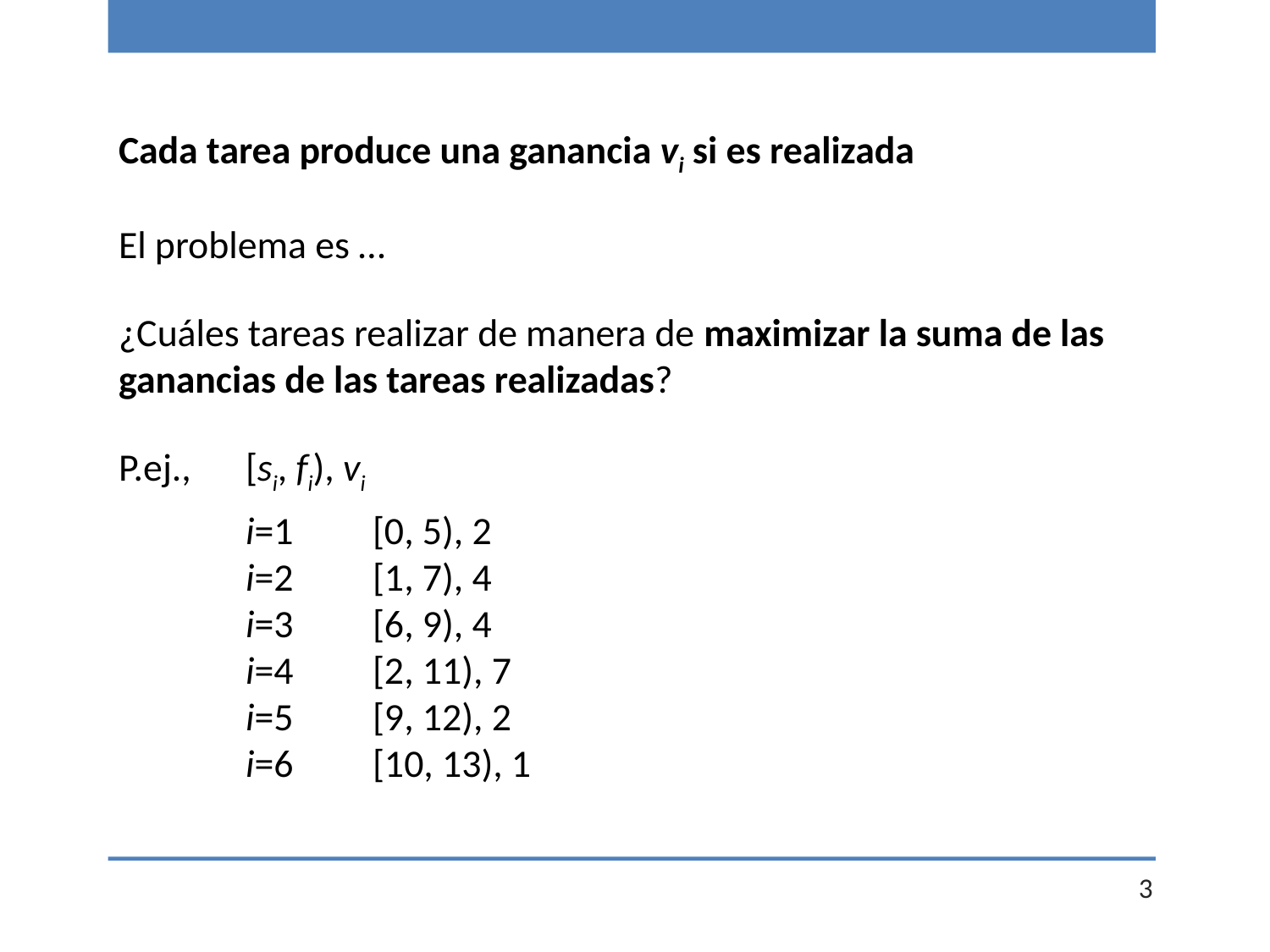

Cada tarea produce una ganancia vi si es realizada
El problema es …
¿Cuáles tareas realizar de manera de maximizar la suma de las ganancias de las tareas realizadas?
P.ej., 	[si, fi), vi
	i=1	[0, 5), 2
	i=2	[1, 7), 4
	i=3	[6, 9), 4
	i=4	[2, 11), 7
	i=5	[9, 12), 2
	i=6	[10, 13), 1
3